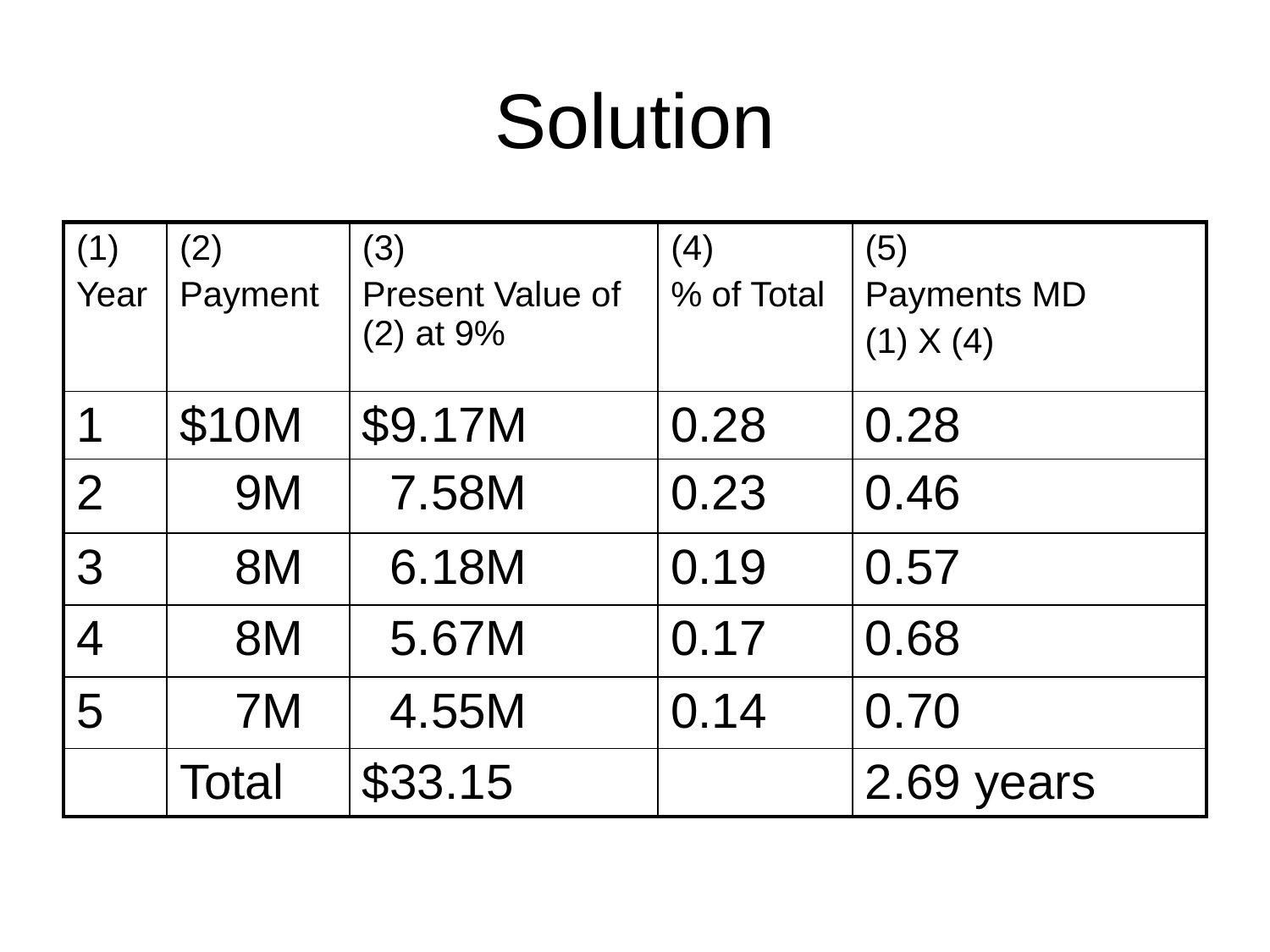

# Solution
| (1) Year | (2) Payment | (3) Present Value of (2) at 9% | (4) % of Total | (5) Payments MD (1) X (4) |
| --- | --- | --- | --- | --- |
| 1 | $10M | $9.17M | 0.28 | 0.28 |
| 2 | 9M | 7.58M | 0.23 | 0.46 |
| 3 | 8M | 6.18M | 0.19 | 0.57 |
| 4 | 8M | 5.67M | 0.17 | 0.68 |
| 5 | 7M | 4.55M | 0.14 | 0.70 |
|  | Total | $33.15 |  | 2.69 years |